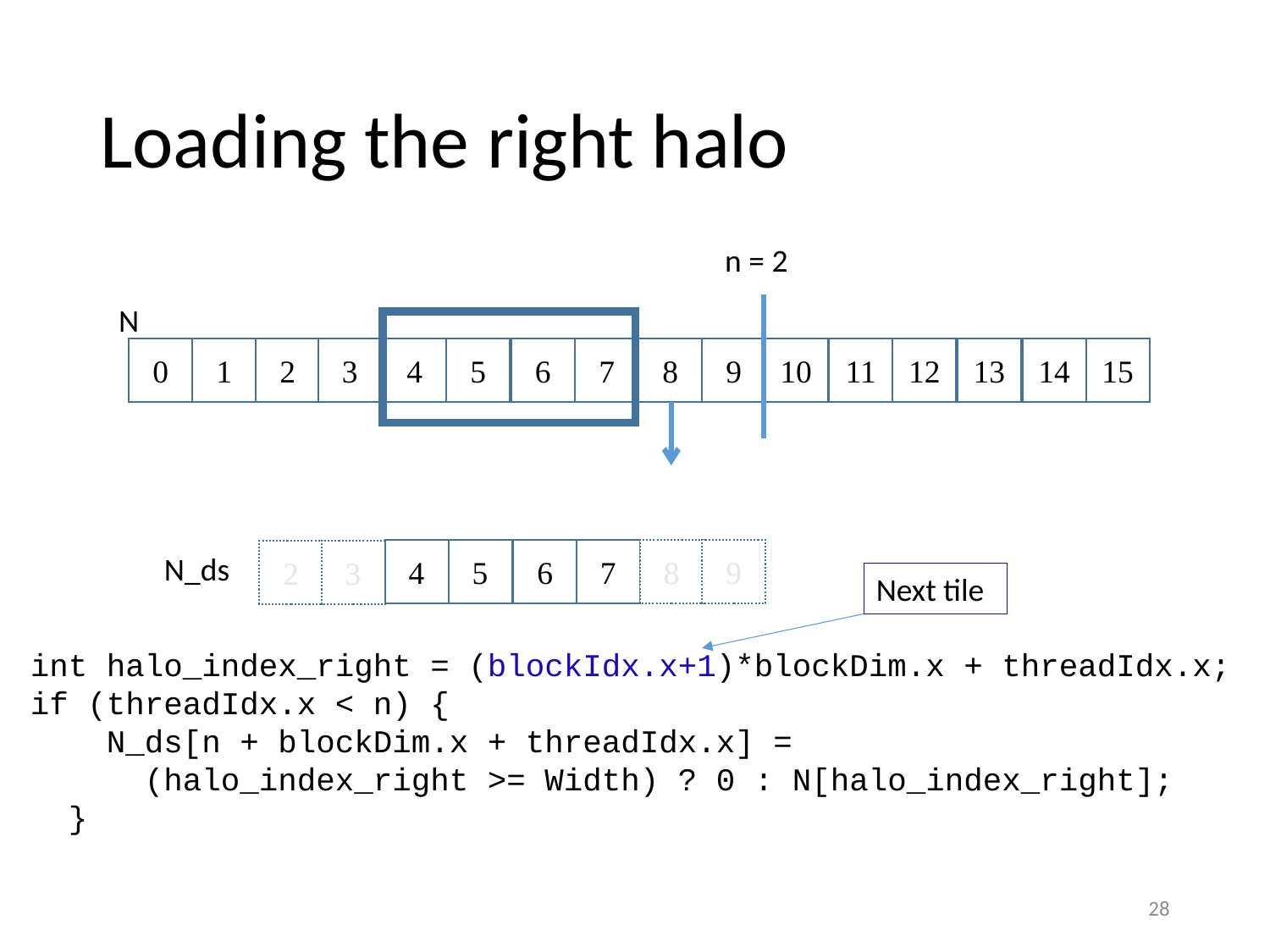

# Loading the right halo
n = 2
N

0
1
2
3
4
5
6
7
8
9
10
11
12
13
14
15
4
5
6
7
8
9
2
3
N_ds
Next tile
int halo_index_right = (blockIdx.x+1)*blockDim.x + threadIdx.x;
if (threadIdx.x < n) {
    N_ds[n + blockDim.x + threadIdx.x] =
      (halo_index_right >= Width) ? 0 : N[halo_index_right];
  }
28